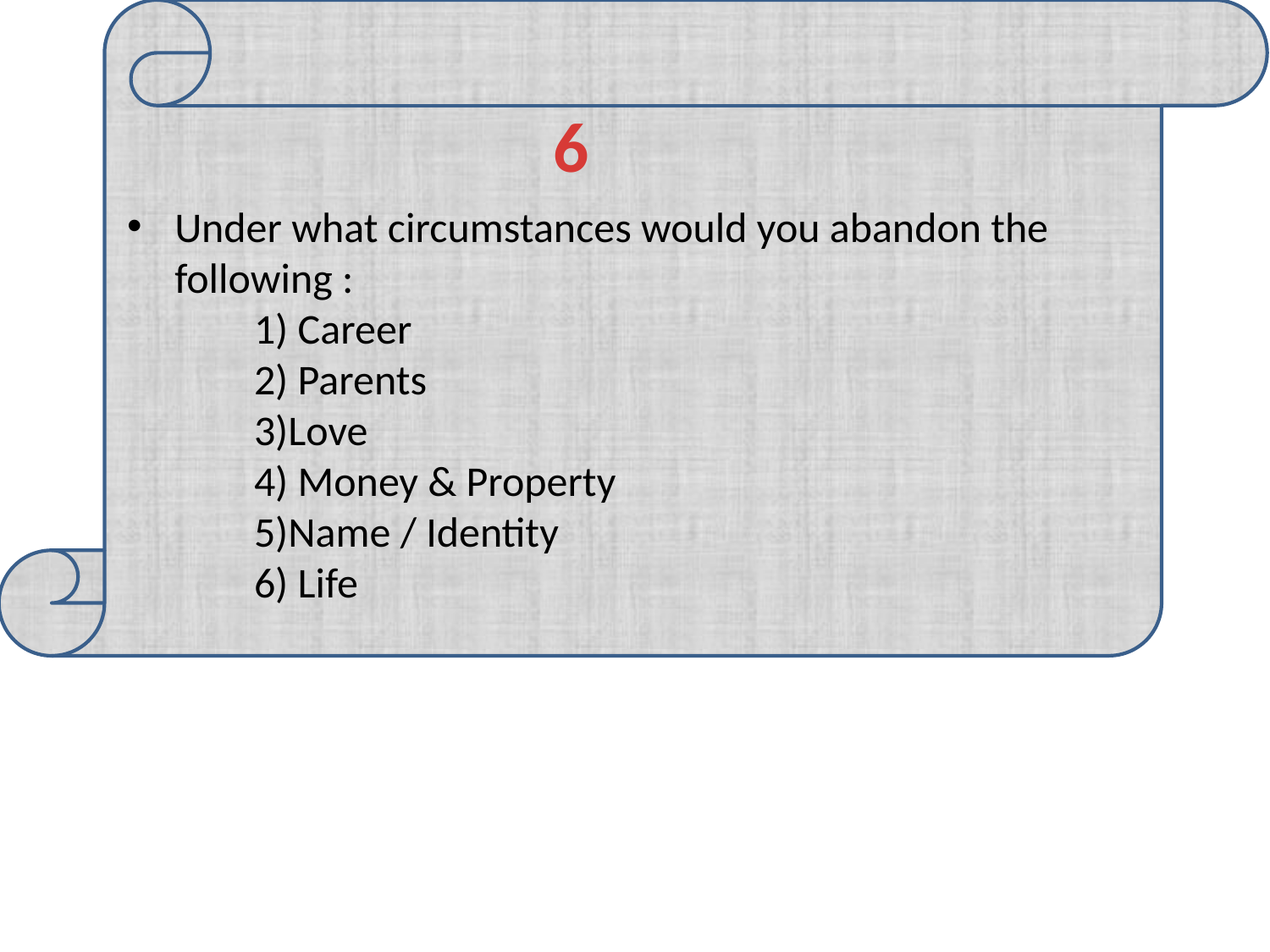

6
Under what circumstances would you abandon the following :
	1) Career
	2) Parents
	3)Love
 	4) Money & Property
	5)Name / Identity
	6) Life